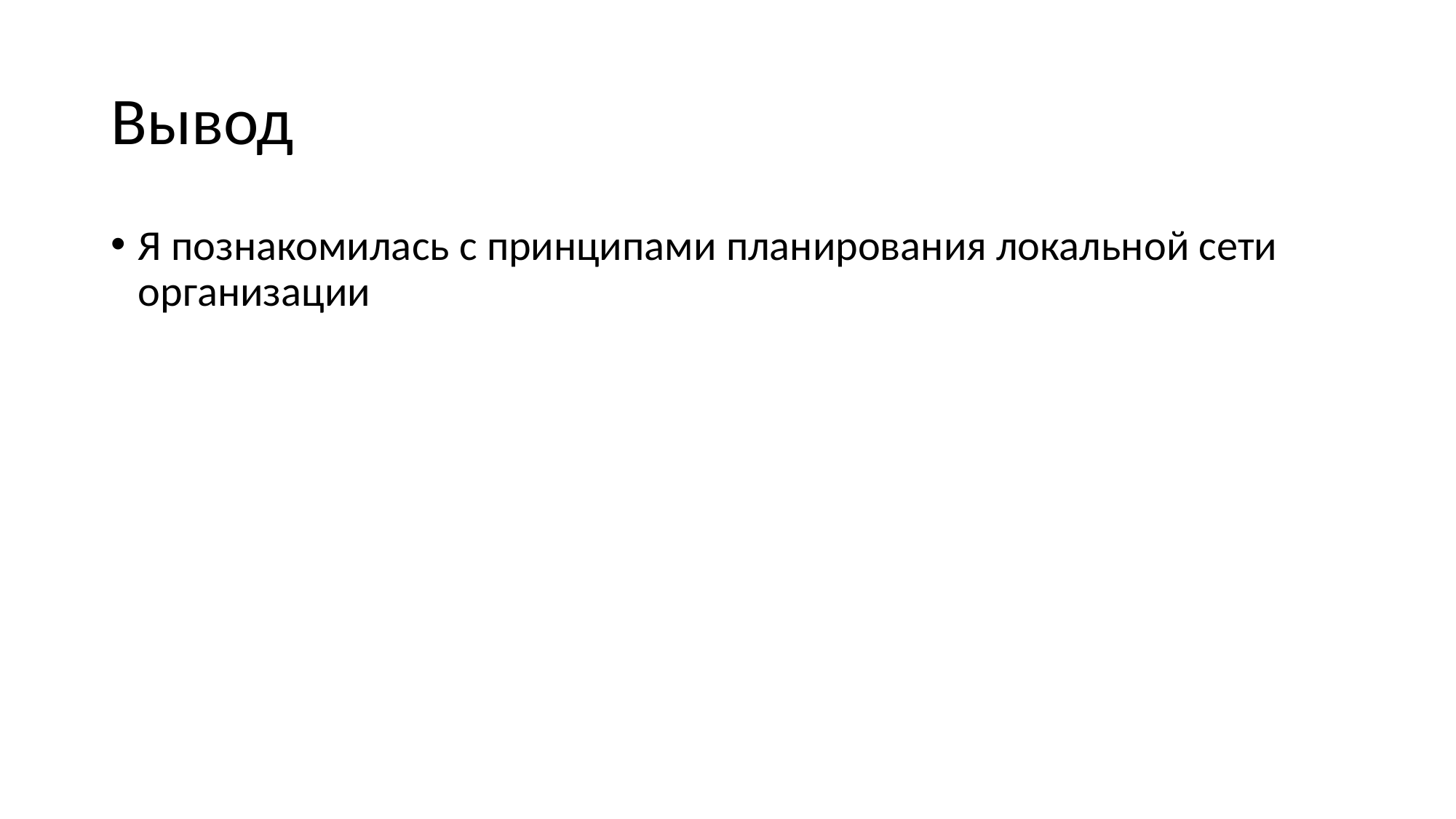

# Вывод
Я познакомилась с принципами планирования локальной сети организации